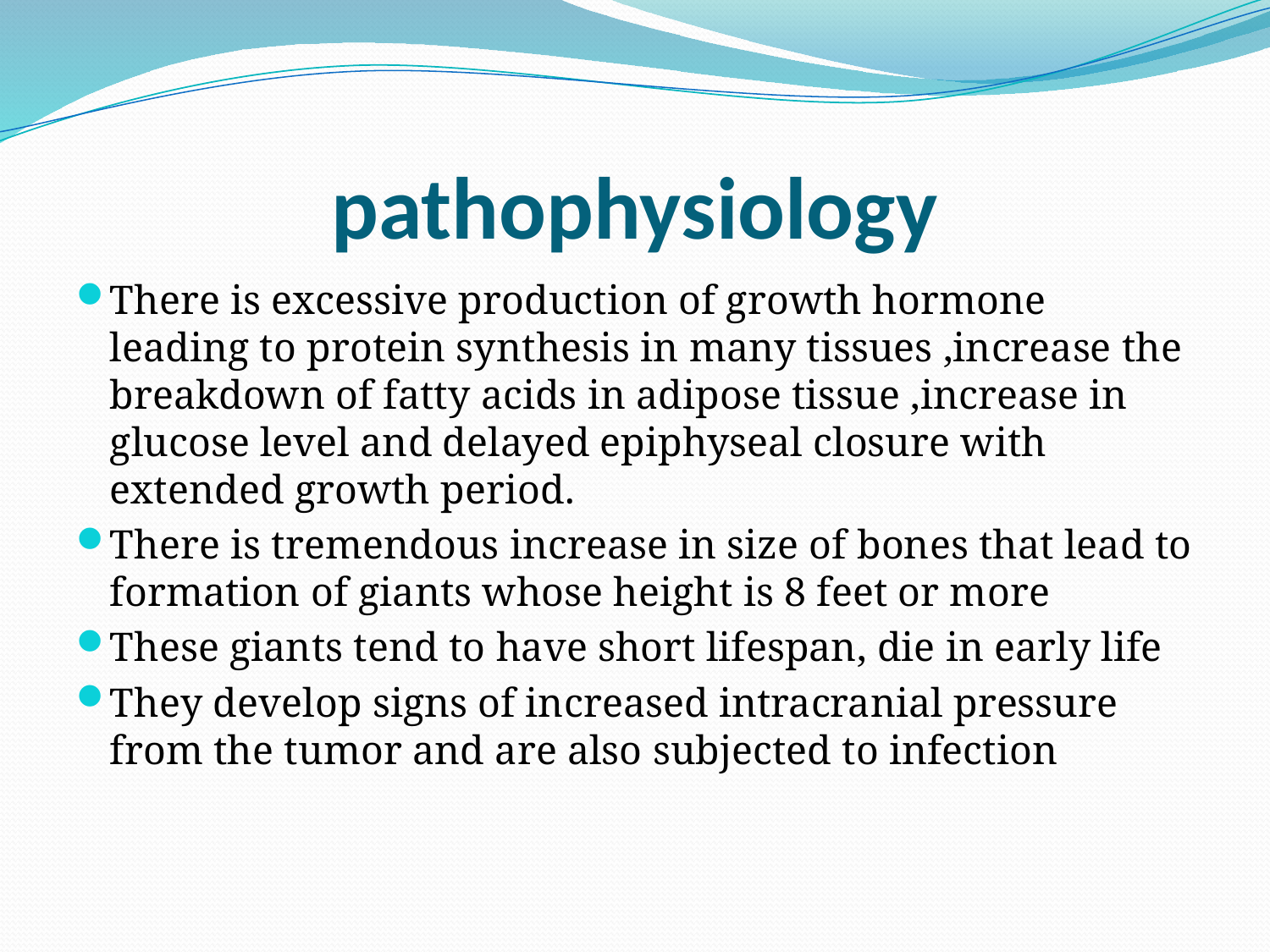

# pathophysiology
There is excessive production of growth hormone leading to protein synthesis in many tissues ,increase the breakdown of fatty acids in adipose tissue ,increase in glucose level and delayed epiphyseal closure with extended growth period.
There is tremendous increase in size of bones that lead to formation of giants whose height is 8 feet or more
These giants tend to have short lifespan, die in early life
They develop signs of increased intracranial pressure from the tumor and are also subjected to infection